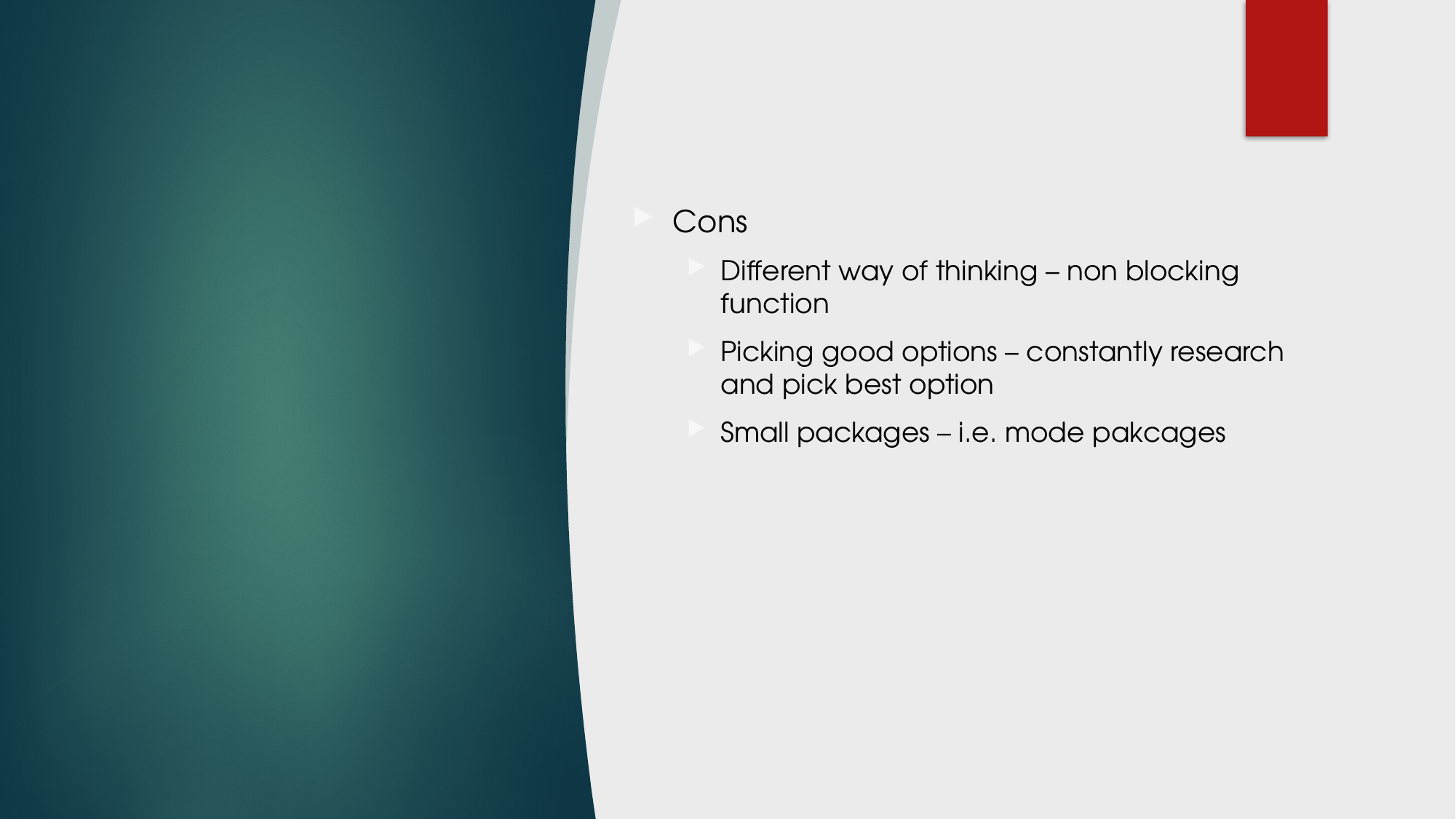

#
Cons
Different way of thinking – non blocking function
Picking good options – constantly research and pick best option
Small packages – i.e. mode pakcages